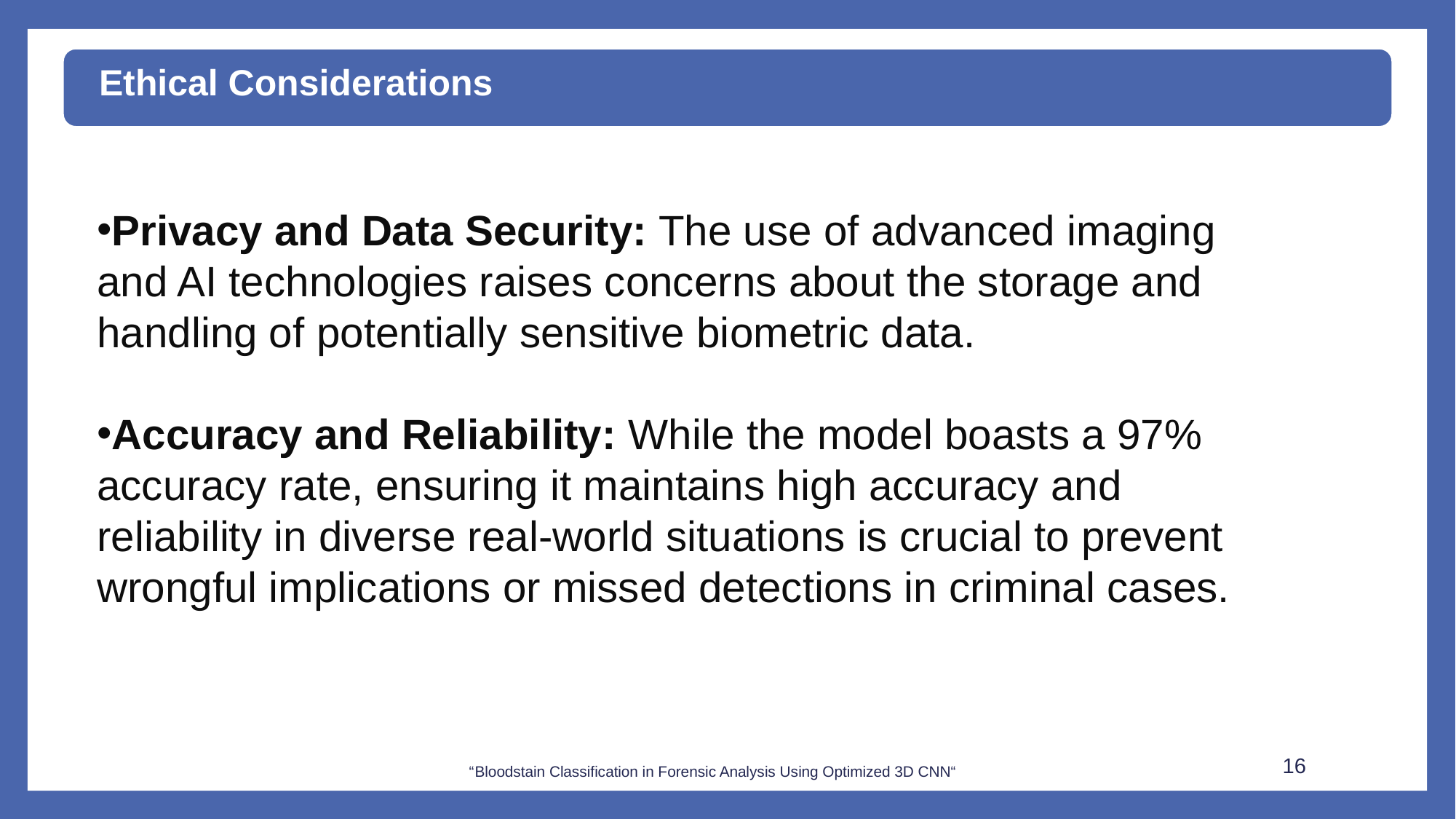

Ethical Considerations

Privacy and Data Security: The use of advanced imaging and AI technologies raises concerns about the storage and handling of potentially sensitive biometric data.

Accuracy and Reliability: While the model boasts a 97% accuracy rate, ensuring it maintains high accuracy and reliability in diverse real-world situations is crucial to prevent wrongful implications or missed detections in criminal cases.

16
                                                                                                     “Bloodstain Classification in Forensic Analysis Using Optimized 3D CNN“